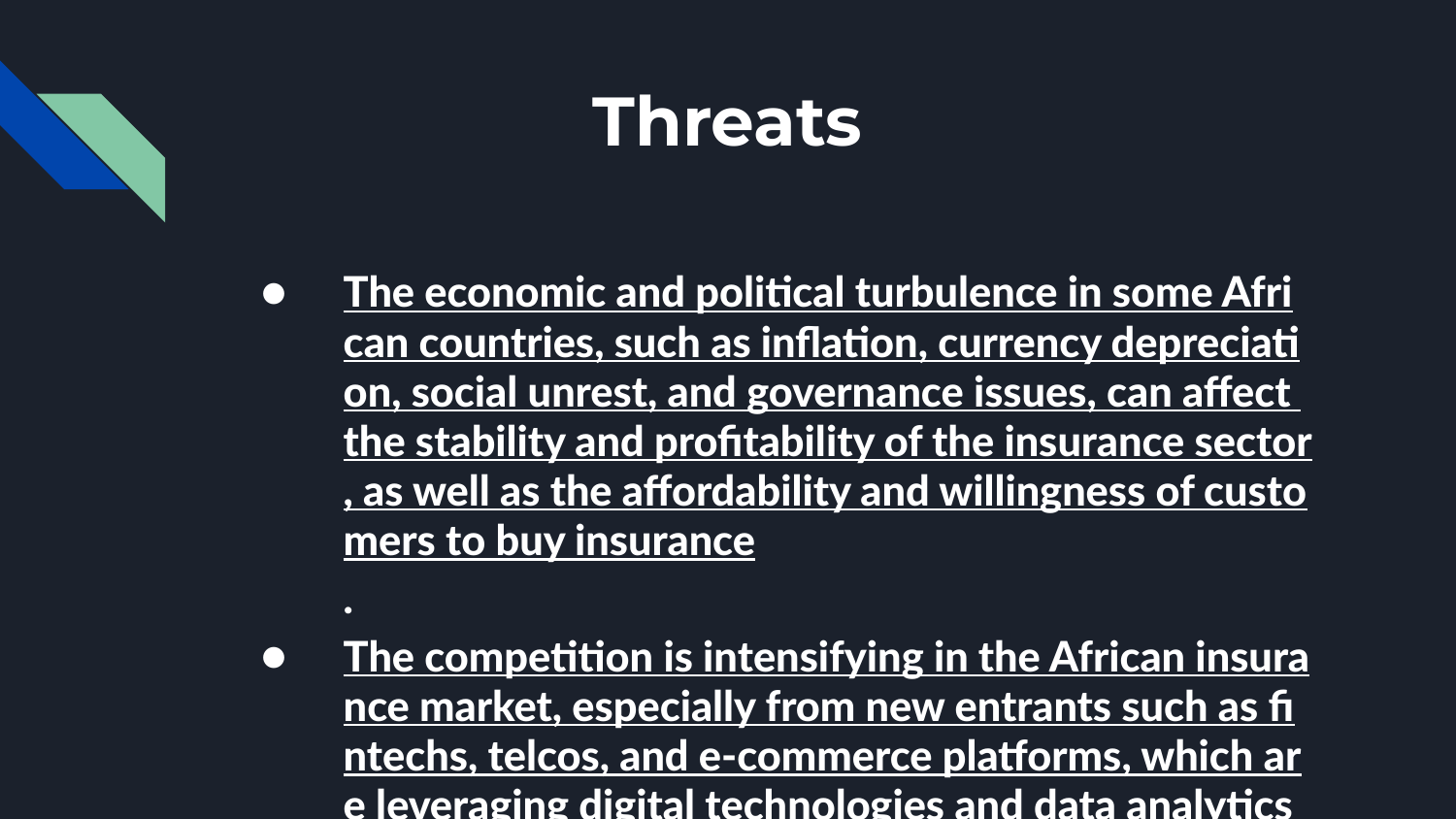

# Threats

The economic and political turbulence in some African countries, such as inflation, currency depreciation, social unrest, and governance issues, can affect the stability and profitability of the insurance sector, as well as the affordability and willingness of customers to buy insurance.
The competition is intensifying in the African insurance market, especially from new entrants such as fintechs, telcos, and e-commerce platforms, which are leveraging digital technologies and data analytics to offer innovative and customized insurance solutions.
The adverse selection and moral hazard problems, which arise when customers have more information than insurers or when customers change their behavior after buying insurance, can undermine the performance and quality of insurance products and services, as well as increase the cost and complexity of underwriting, pricing, and claims management.
The regulatory and compliance requirements for the insurance industry are increasing and evolving, which can impose costs and constraints on the insurance sector, as well as create barriers and challenges for the access and inclusion of insurance products and services, especially for new and innovative products and services.